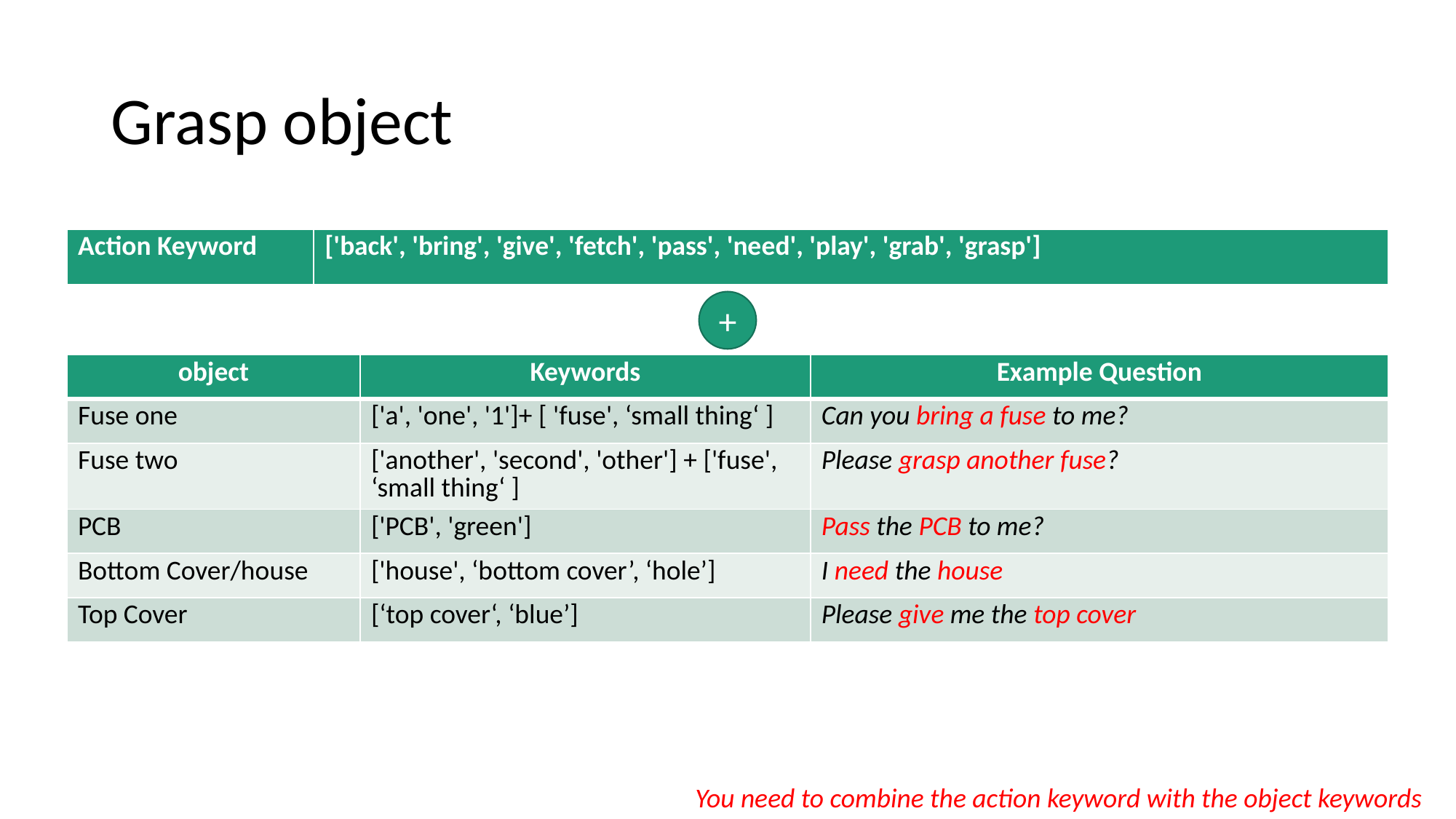

# Grasp object
| Action Keyword | ['back', 'bring', 'give', 'fetch', 'pass', 'need', 'play', 'grab', 'grasp'] |
| --- | --- |
+
| object | Keywords | Example Question |
| --- | --- | --- |
| Fuse one | ['a', 'one', '1']+ [ 'fuse', ‘small thing‘ ] | Can you bring a fuse to me? |
| Fuse two | ['another', 'second', 'other'] + ['fuse', ‘small thing‘ ] | Please grasp another fuse? |
| PCB | ['PCB', 'green'] | Pass the PCB to me? |
| Bottom Cover/house | ['house', ‘bottom cover’, ‘hole’] | I need the house |
| Top Cover | [‘top cover‘, ‘blue’] | Please give me the top cover |
You need to combine the action keyword with the object keywords